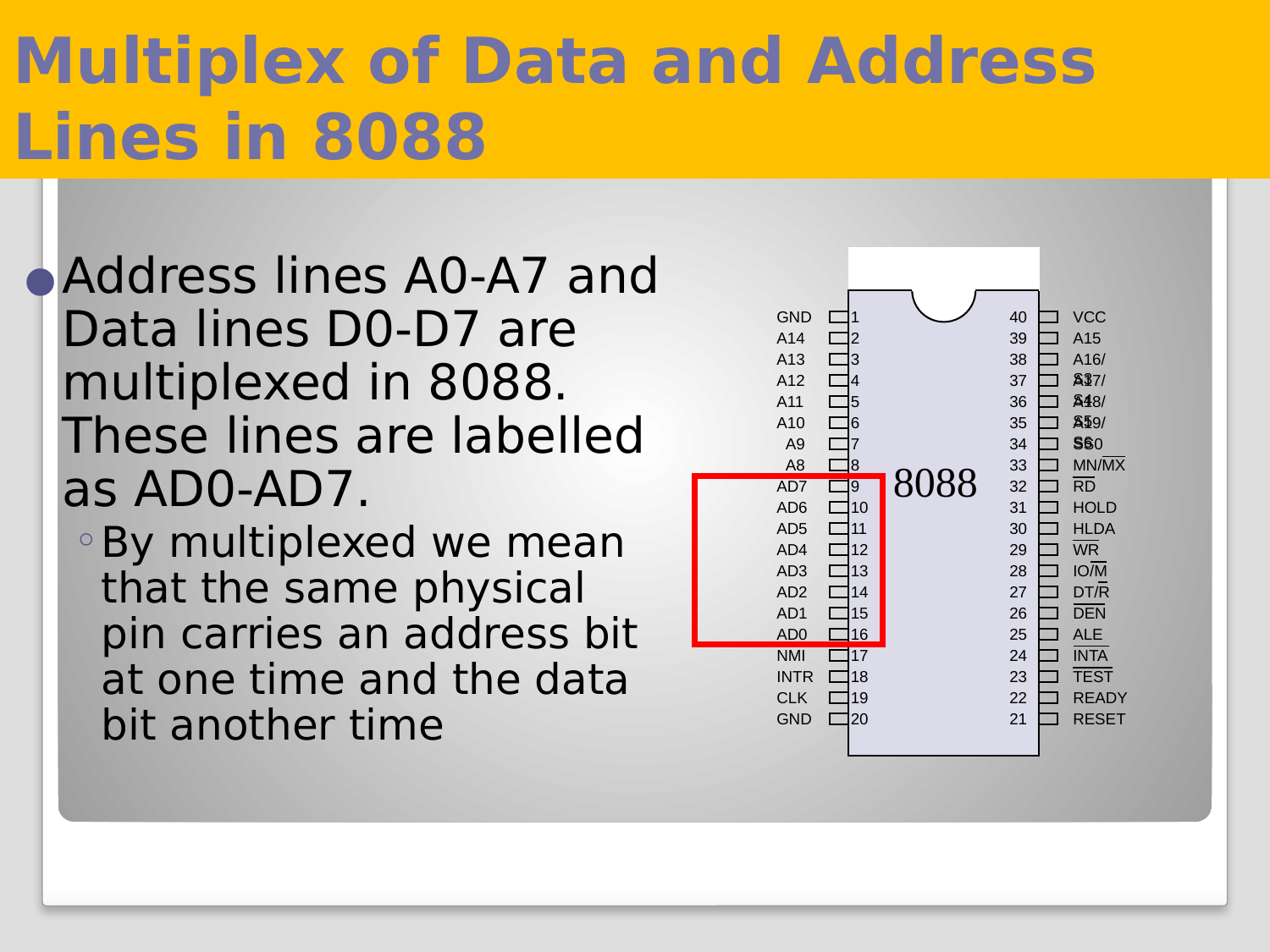

# Multiplex of Data and Address Lines in 8088
Address lines A0-A7 and Data lines D0-D7 are multiplexed in 8088. These lines are labelled as AD0-AD7.
By multiplexed we mean that the same physical pin carries an address bit at one time and the data bit another time

GND
1
40
VCC

A14
2
39
A15

A13
3
38
A16/S3

A12
4
37
A17/S4

A11
5
36
A18/S5

A10
6
35
A19/S6

  A9
7
34
SS0

  A8
8
8088
33
MN/MX

AD7
9
32
RD

AD6
10
31
HOLD

AD5
11
30
HLDA

AD4
12
29
WR

AD3
13
28
IO/M

AD2
14
27
DT/R

AD1
15
26
DEN

AD0
16
25
ALE

NMI
17
24
INTA

INTR
18
23
TEST

CLK
19
22
READY

GND
20
21
RESET